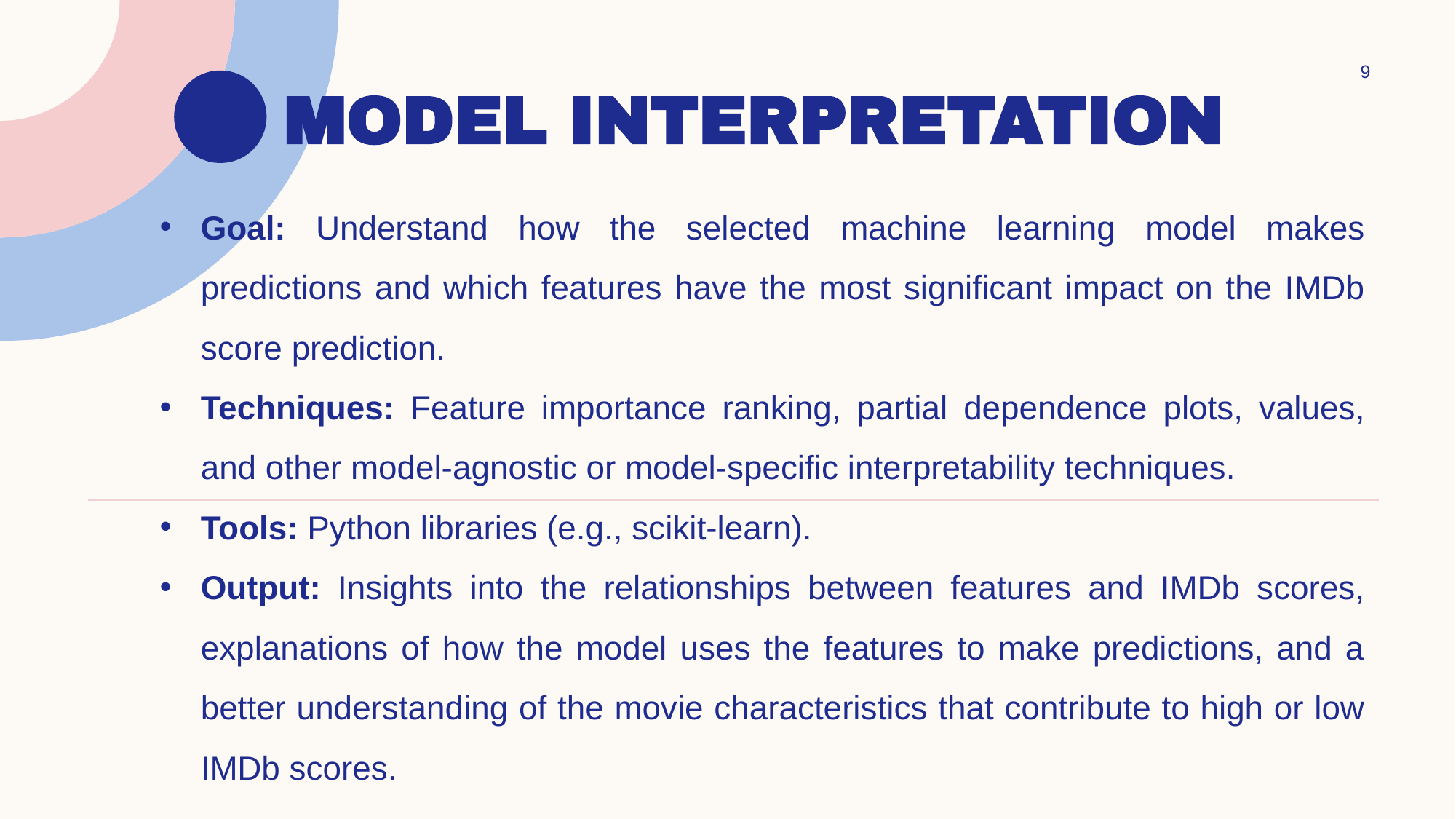

9
# Model Interpretation
Goal: Understand how the selected machine learning model makes predictions and which features have the most significant impact on the IMDb score prediction.
Techniques: Feature importance ranking, partial dependence plots, values, and other model-agnostic or model-specific interpretability techniques.
Tools: Python libraries (e.g., scikit-learn).
Output: Insights into the relationships between features and IMDb scores, explanations of how the model uses the features to make predictions, and a better understanding of the movie characteristics that contribute to high or low IMDb scores.